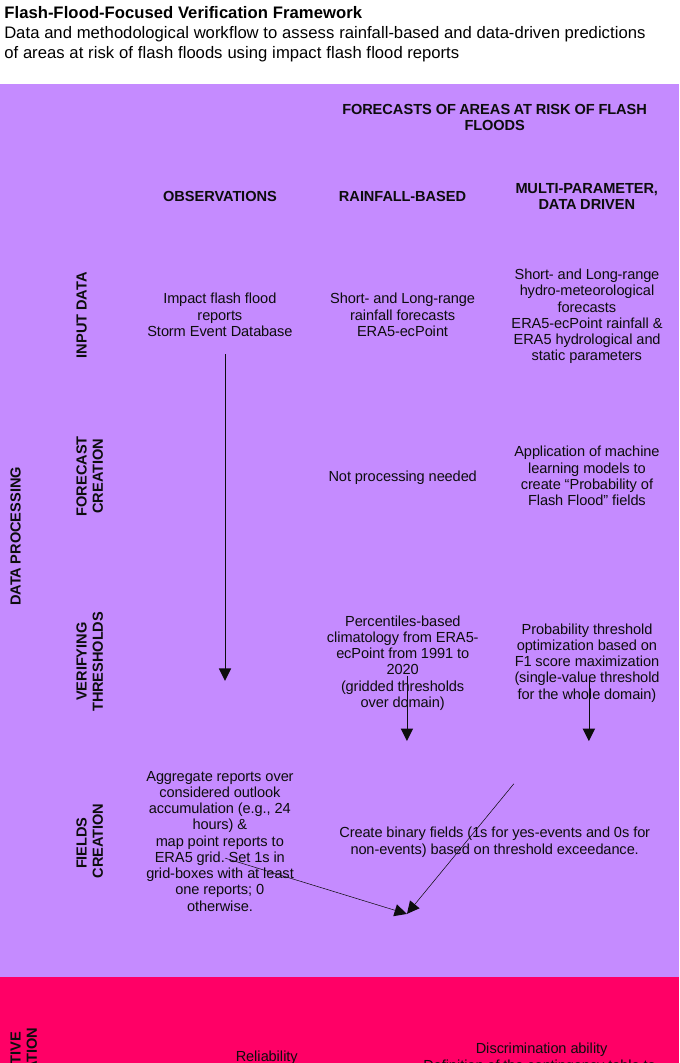

Flash-Flood-Focused Verification Framework
Data and methodological workflow to assess rainfall-based and data-driven predictions of areas at risk of flash floods using impact flash flood reports
|  |  |  | FORECASTS OF AREAS AT RISK OF FLASH FLOODS |  |  |
| --- | --- | --- | --- | --- | --- |
| DATA PROCESSING |  | OBSERVATIONS | RAINFALL-BASED |  | MULTI-PARAMETER, DATA DRIVEN |
|  | INPUT DATA | Impact flash flood reports Storm Event Database | Short- and Long-range rainfall forecasts ERA5-ecPoint |  | Short- and Long-range hydro-meteorological forecasts ERA5-ecPoint rainfall & ERA5 hydrological and static parameters |
|  | FORECAST CREATION |  | Not processing needed |  | Application of machine learning models to create “Probability of Flash Flood” fields |
|  | VERIFYING THRESHOLDS |  | Percentiles-based climatology from ERA5-ecPoint from 1991 to 2020 (gridded thresholds over domain) |  | Probability threshold optimization based on F1 score maximization (single-value threshold for the whole domain) |
|  | FIELDS CREATION | Aggregate reports over considered outlook accumulation (e.g., 24 hours) & map point reports to ERA5 grid. Set 1s in grid-boxes with at least one reports; 0 otherwise. | Create binary fields (1s for yes-events and 0s for non-events) based on threshold exceedance. |  |  |
|  |  |  |  |  |  |
| OBJECTIVE VEIFICATION |  | Reliability Frequency bias, reliability and sharpness diagrams |  | Discrimination ability Definition of the contingency table to compute ROC curves and Area under the ROC curve. |  |